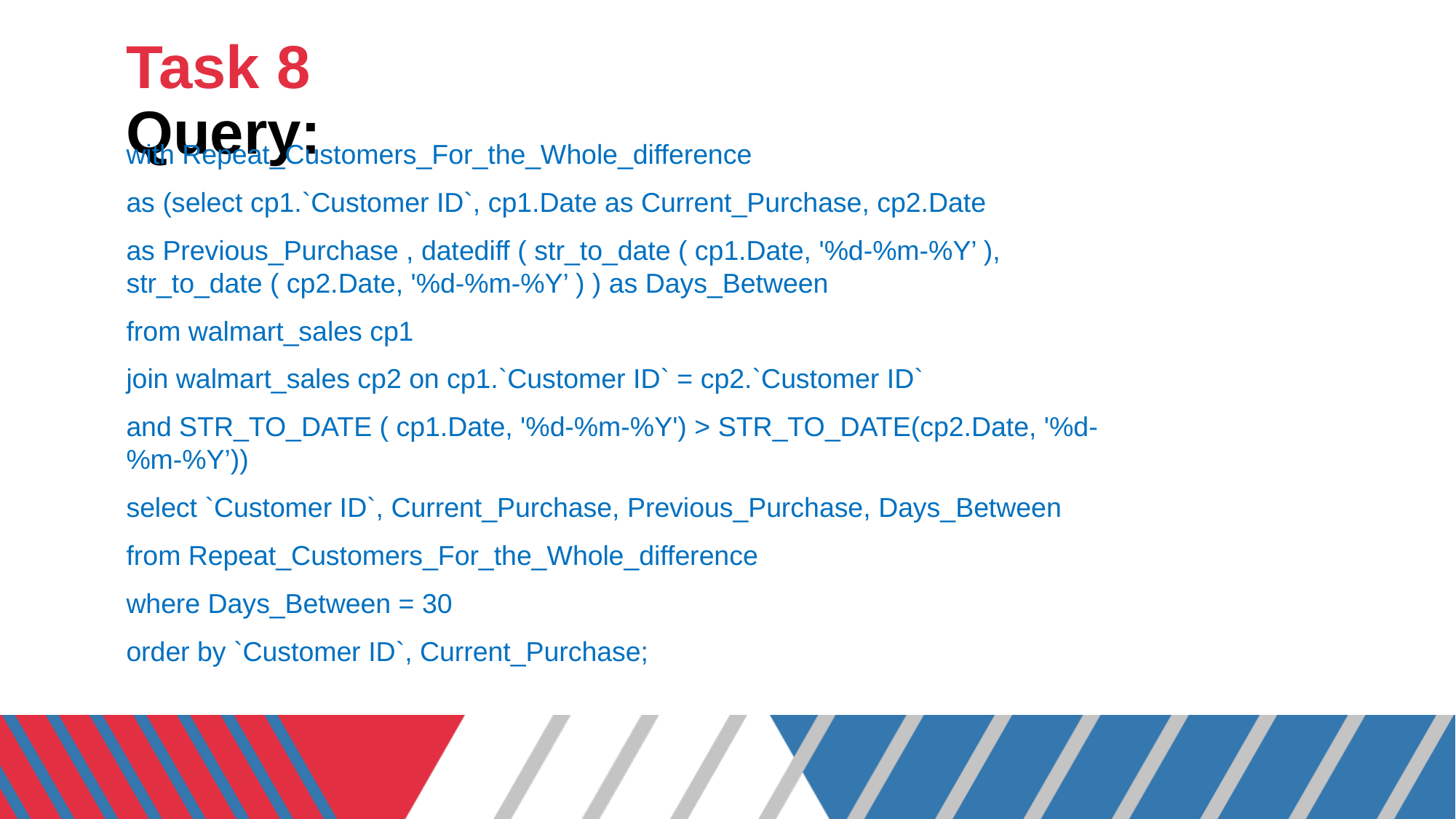

# Task 8 Query:
with Repeat_Customers_For_the_Whole_difference
as (select cp1.`Customer ID`, cp1.Date as Current_Purchase, cp2.Date
as Previous_Purchase , datediff ( str_to_date ( cp1.Date, '%d-%m-%Y’ ), str_to_date ( cp2.Date, '%d-%m-%Y’ ) ) as Days_Between
from walmart_sales cp1
join walmart_sales cp2 on cp1.`Customer ID` = cp2.`Customer ID`
and STR_TO_DATE ( cp1.Date, '%d-%m-%Y') > STR_TO_DATE(cp2.Date, '%d-%m-%Y’))
select `Customer ID`, Current_Purchase, Previous_Purchase, Days_Between
from Repeat_Customers_For_the_Whole_difference
where Days_Between = 30
order by `Customer ID`, Current_Purchase;